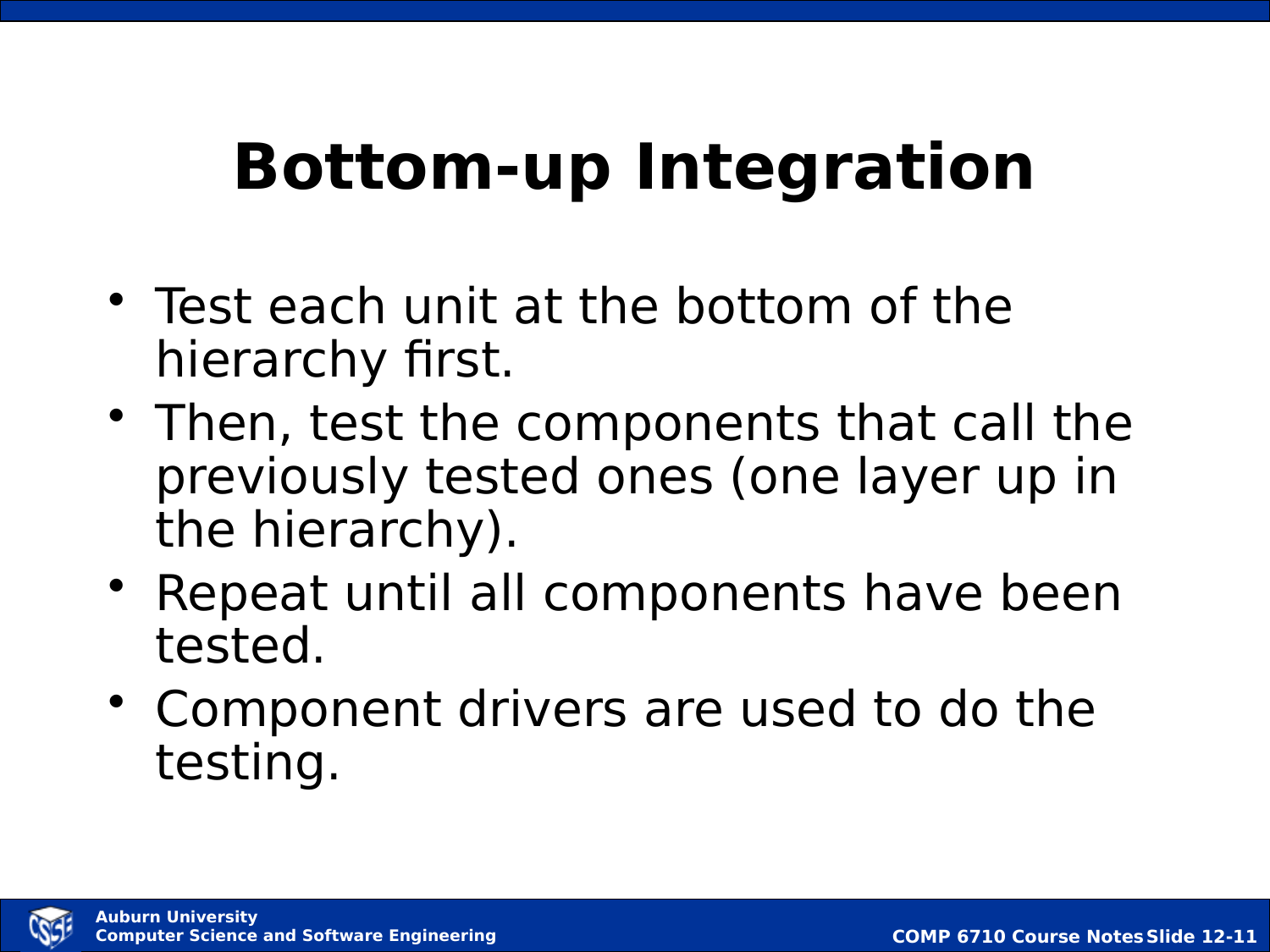

# Bottom-up Integration
Test each unit at the bottom of the hierarchy first.
Then, test the components that call the previously tested ones (one layer up in the hierarchy).
Repeat until all components have been tested.
Component drivers are used to do the testing.